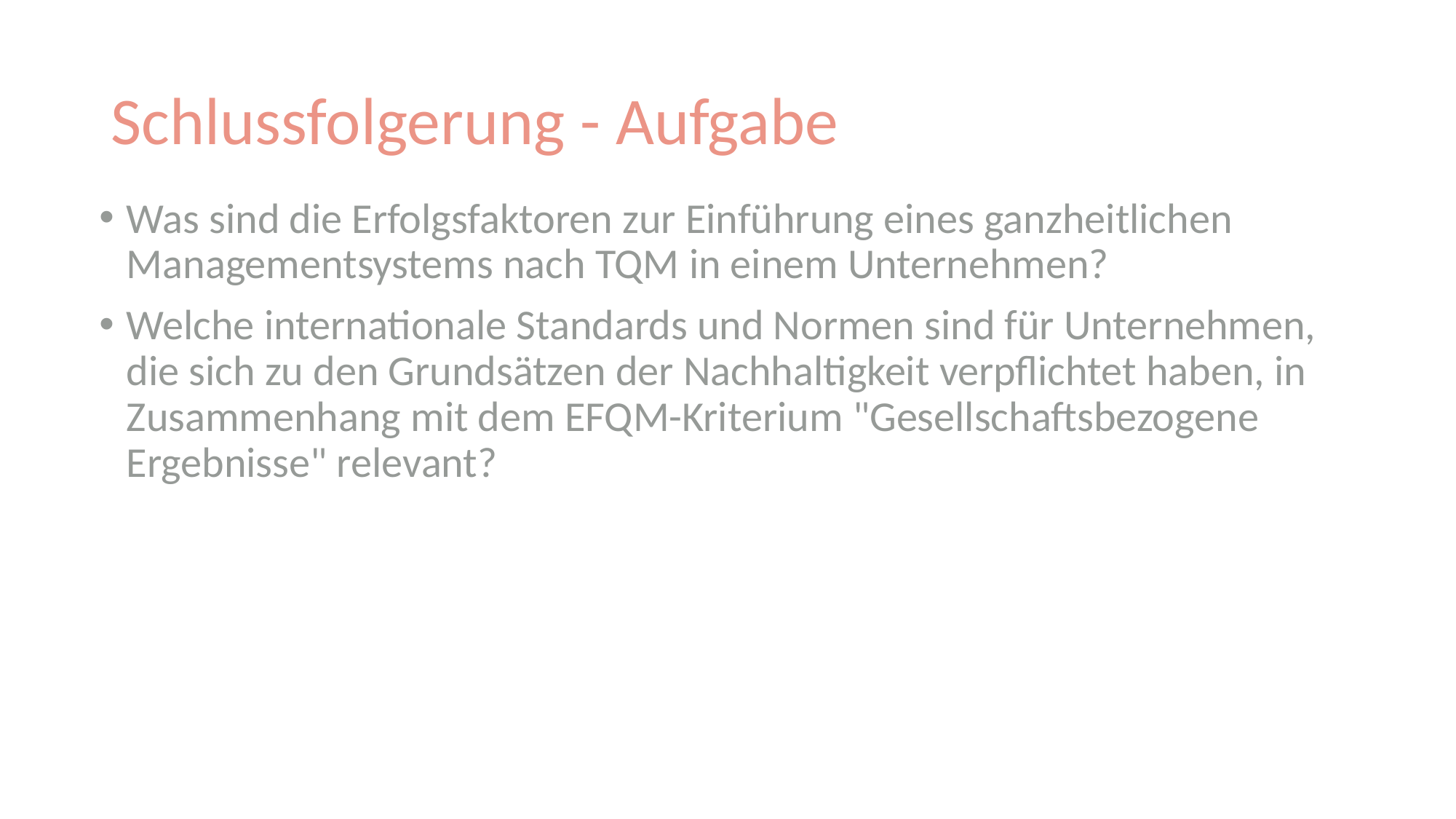

# Schlussfolgerung - Aufgabe
Was sind die Erfolgsfaktoren zur Einführung eines ganzheitlichen Managementsystems nach TQM in einem Unternehmen?
Welche internationale Standards und Normen sind für Unternehmen, die sich zu den Grundsätzen der Nachhaltigkeit verpflichtet haben, in Zusammenhang mit dem EFQM-Kriterium "Gesellschaftsbezogene Ergebnisse" relevant?